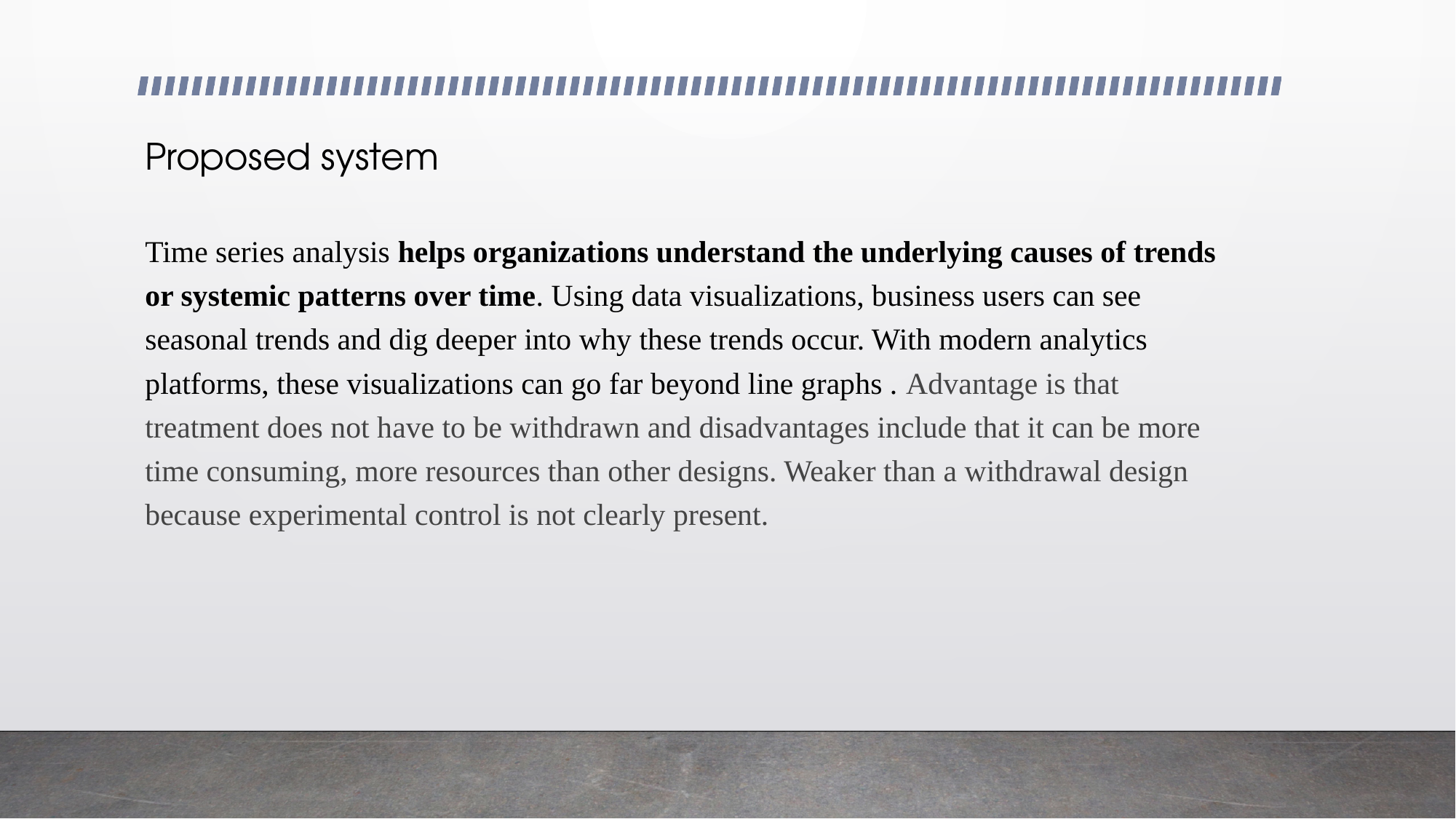

# Proposed system
Time series analysis helps organizations understand the underlying causes of trends or systemic patterns over time. Using data visualizations, business users can see seasonal trends and dig deeper into why these trends occur. With modern analytics platforms, these visualizations can go far beyond line graphs . Advantage is that treatment does not have to be withdrawn and disadvantages include that it can be more time consuming, more resources than other designs. Weaker than a withdrawal design because experimental control is not clearly present.